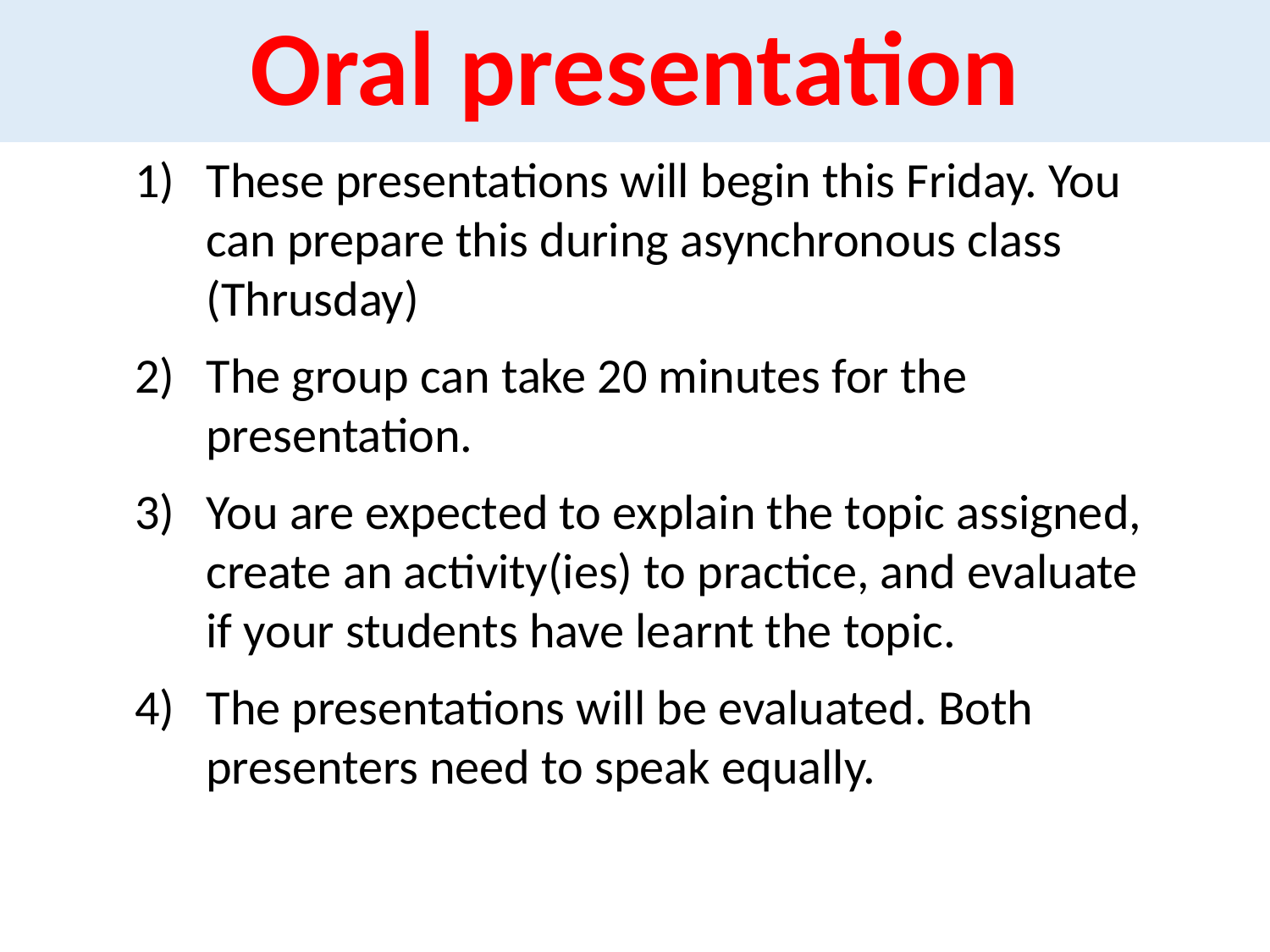

Oral presentation
These presentations will begin this Friday. You can prepare this during asynchronous class (Thrusday)
The group can take 20 minutes for the presentation.
You are expected to explain the topic assigned, create an activity(ies) to practice, and evaluate if your students have learnt the topic.
The presentations will be evaluated. Both presenters need to speak equally.